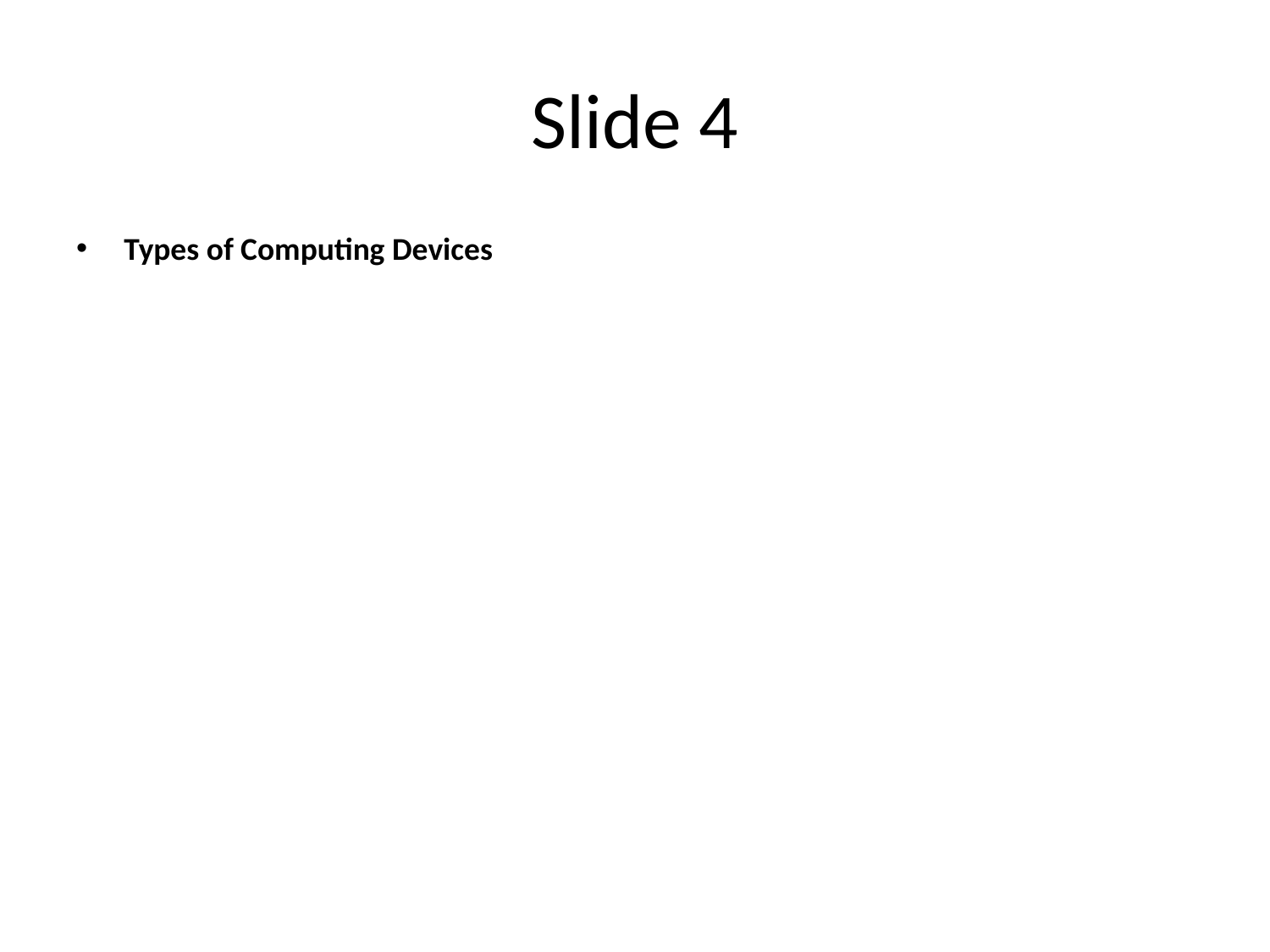

# Slide 4
Types of Computing Devices